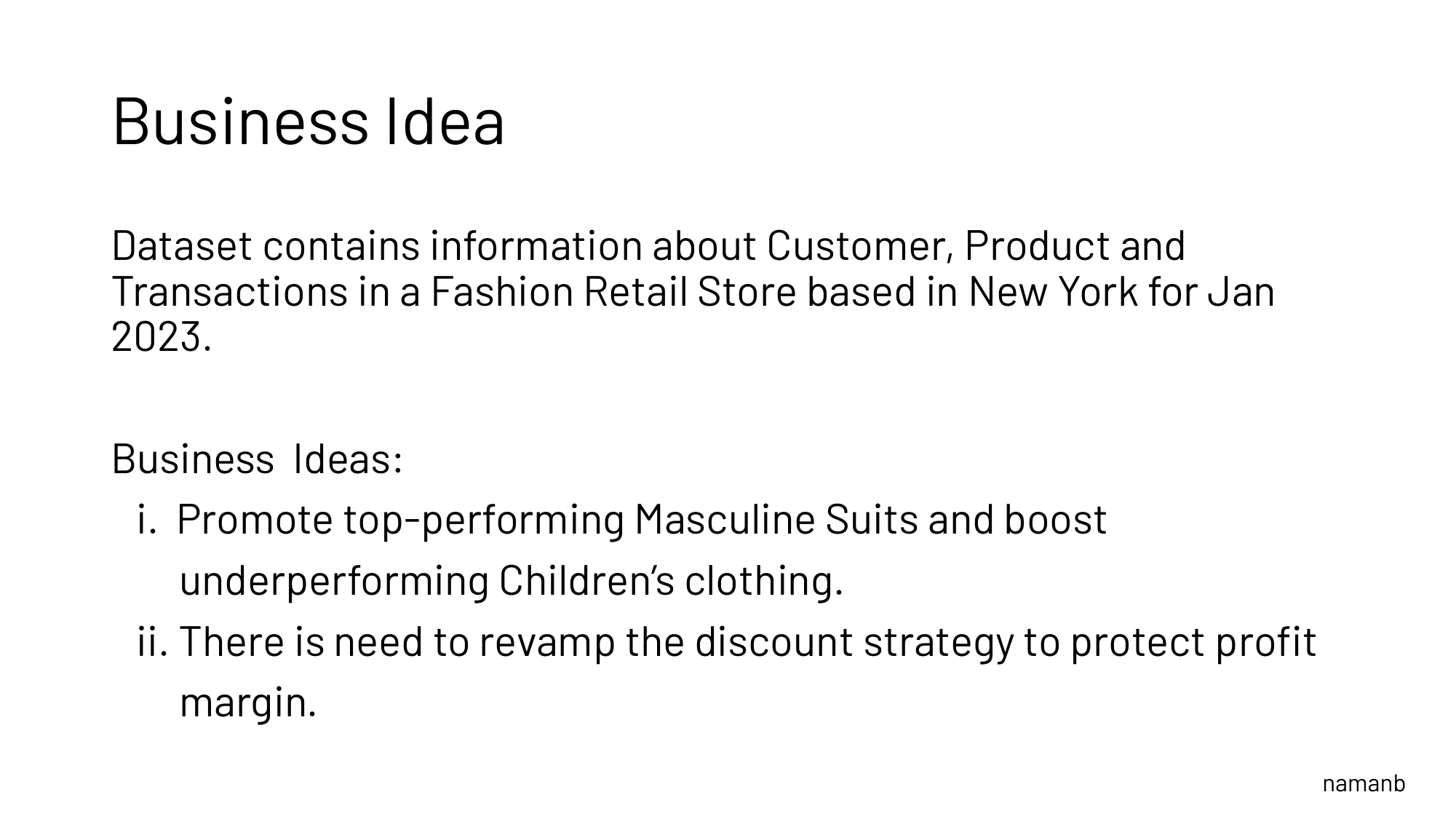

# Business Idea
Dataset contains information about Customer, Product and Transactions in a Fashion Retail Store based in New York for Jan 2023.

Business  Ideas:
   i.  Promote top-performing Masculine Suits and boost
        underperforming Children’s clothing.
   ii. There is need to revamp the discount strategy to protect profit
        margin.
namanb